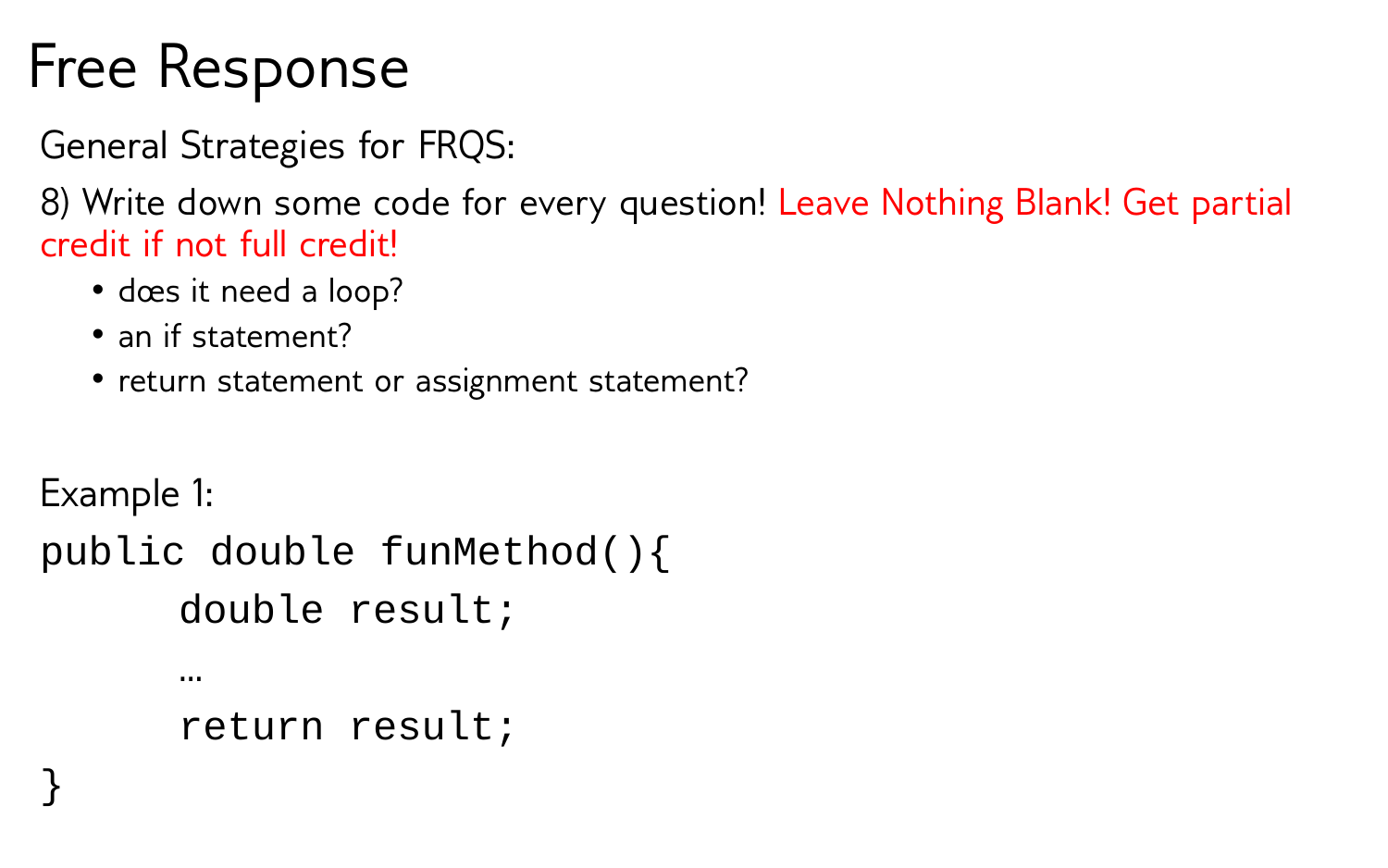

# Free Response
General Strategies for FRQS:
8) Write down some code for every question! Leave Nothing Blank! Get partial credit if not full credit!
does it need a loop?
an if statement?
return statement or assignment statement?

Example 1:
public double funMethod(){
	double result;
	…
	return result;
}